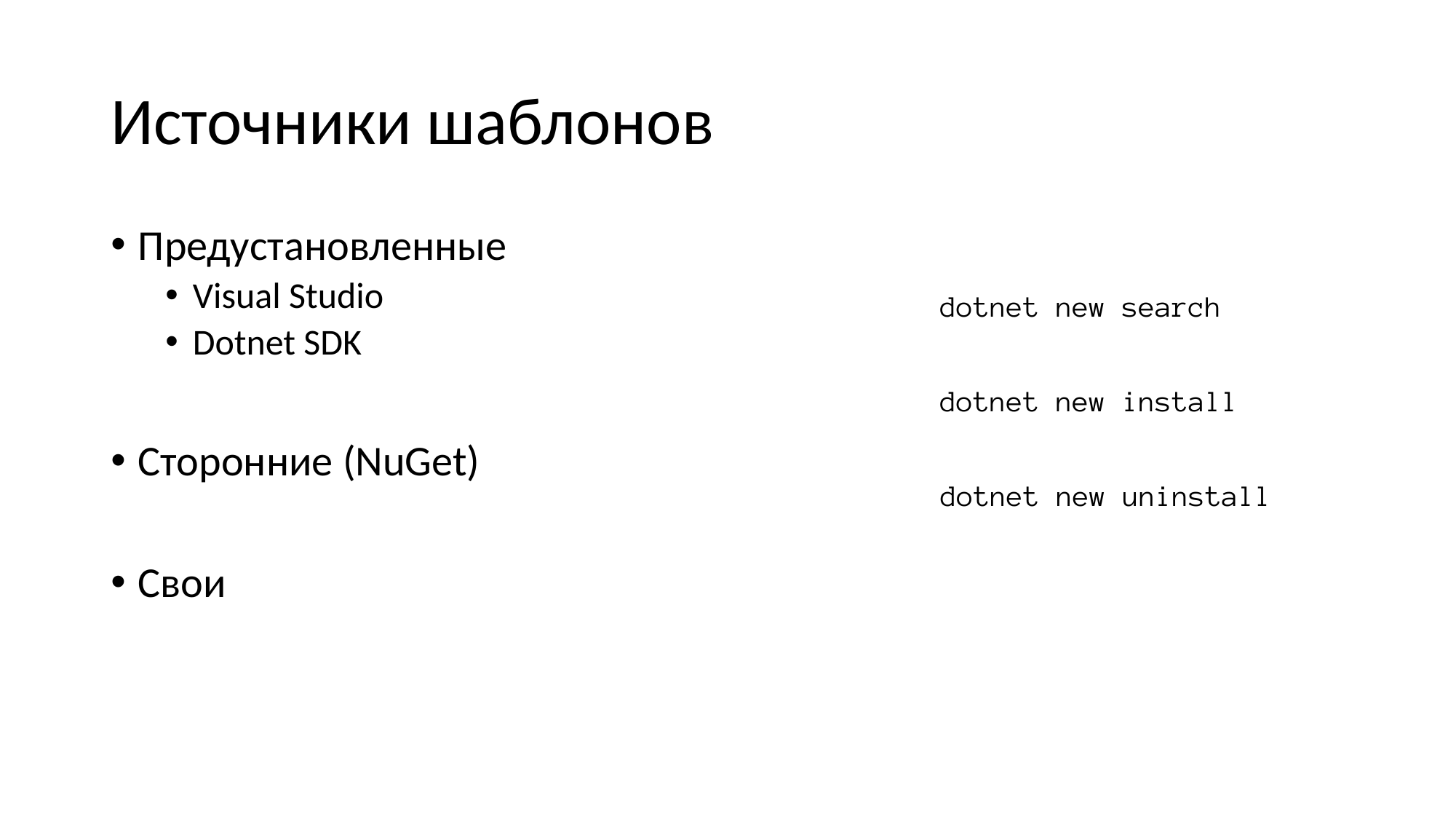

# Источники шаблонов
Предустановленные
Visual Studio
Dotnet SDK

Сторонние (NuGet)

Свои
dotnet new search
dotnet new install
dotnet new uninstall